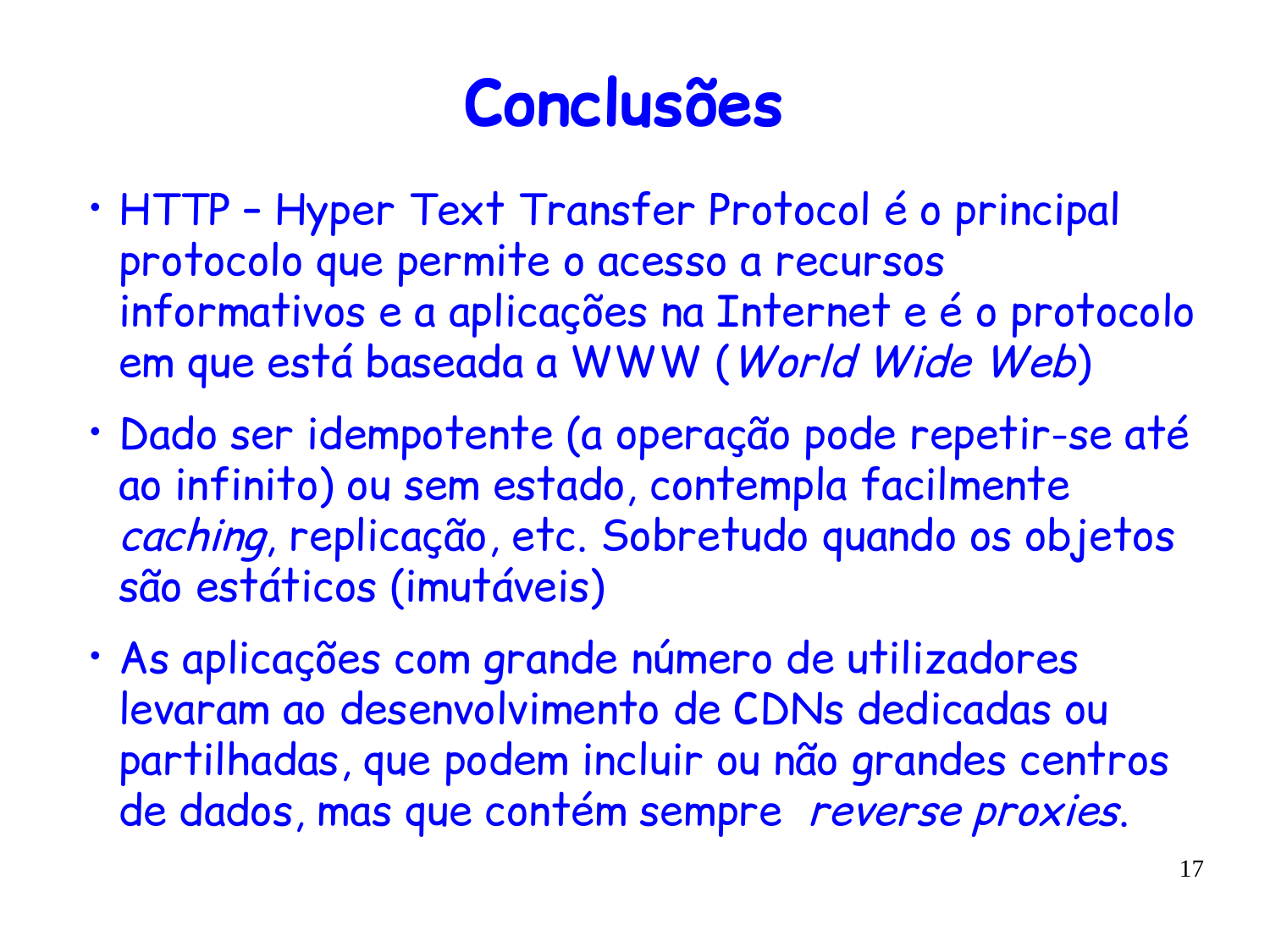

# Conclusões
HTTP – Hyper Text Transfer Protocol é o principal protocolo que permite o acesso a recursos informativos e a aplicações na Internet e é o protocolo em que está baseada a WWW (World Wide Web)
Dado ser idempotente (a operação pode repetir-se até ao infinito) ou sem estado, contempla facilmente caching, replicação, etc. Sobretudo quando os objetos são estáticos (imutáveis)
As aplicações com grande número de utilizadores levaram ao desenvolvimento de CDNs dedicadas ou partilhadas, que podem incluir ou não grandes centros de dados, mas que contém sempre  reverse proxies.
17